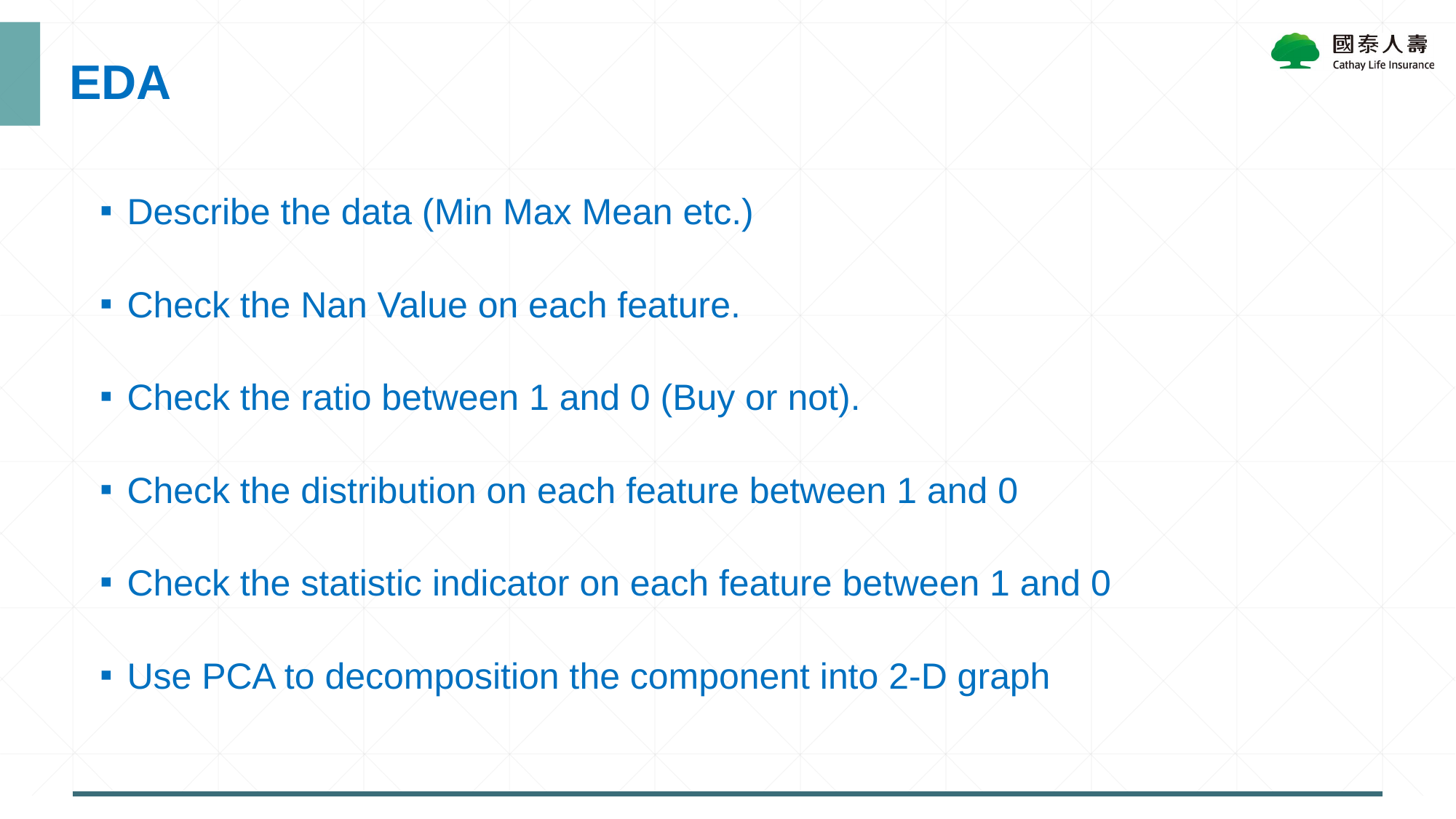

# EDA
Describe the data (Min Max Mean etc.)
Check the Nan Value on each feature.
Check the ratio between 1 and 0 (Buy or not).
Check the distribution on each feature between 1 and 0
Check the statistic indicator on each feature between 1 and 0
Use PCA to decomposition the component into 2-D graph